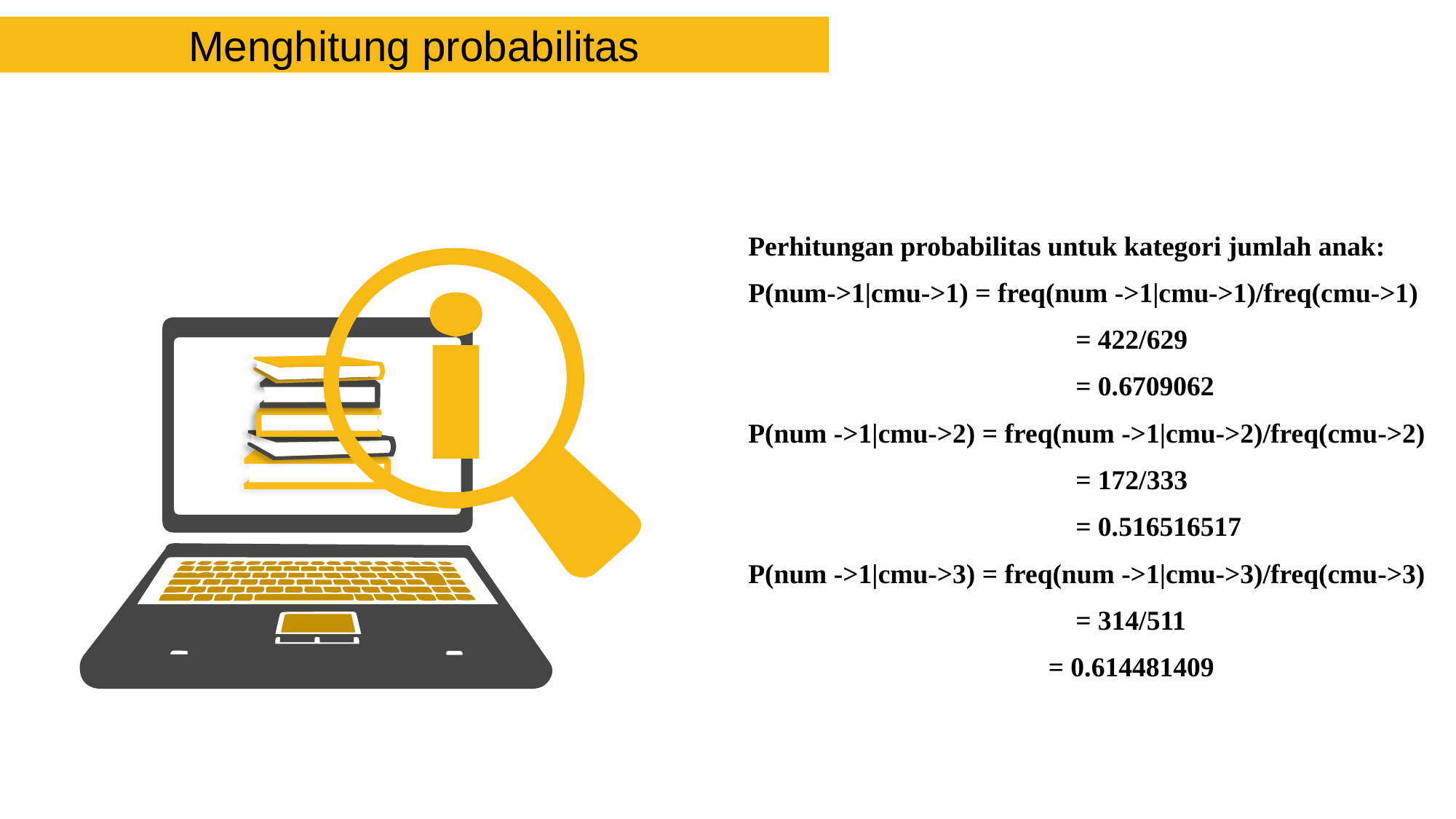

Menghitung probabilitas
| Perhitungan probabilitas untuk kategori jumlah anak: P(num->1|cmu->1) = freq(num ->1|cmu->1)/freq(cmu->1) = 422/629 = 0.6709062 P(num ->1|cmu->2) = freq(num ->1|cmu->2)/freq(cmu->2) = 172/333 = 0.516516517 P(num ->1|cmu->3) = freq(num ->1|cmu->3)/freq(cmu->3) = 314/511 = 0.614481409 |
| --- |